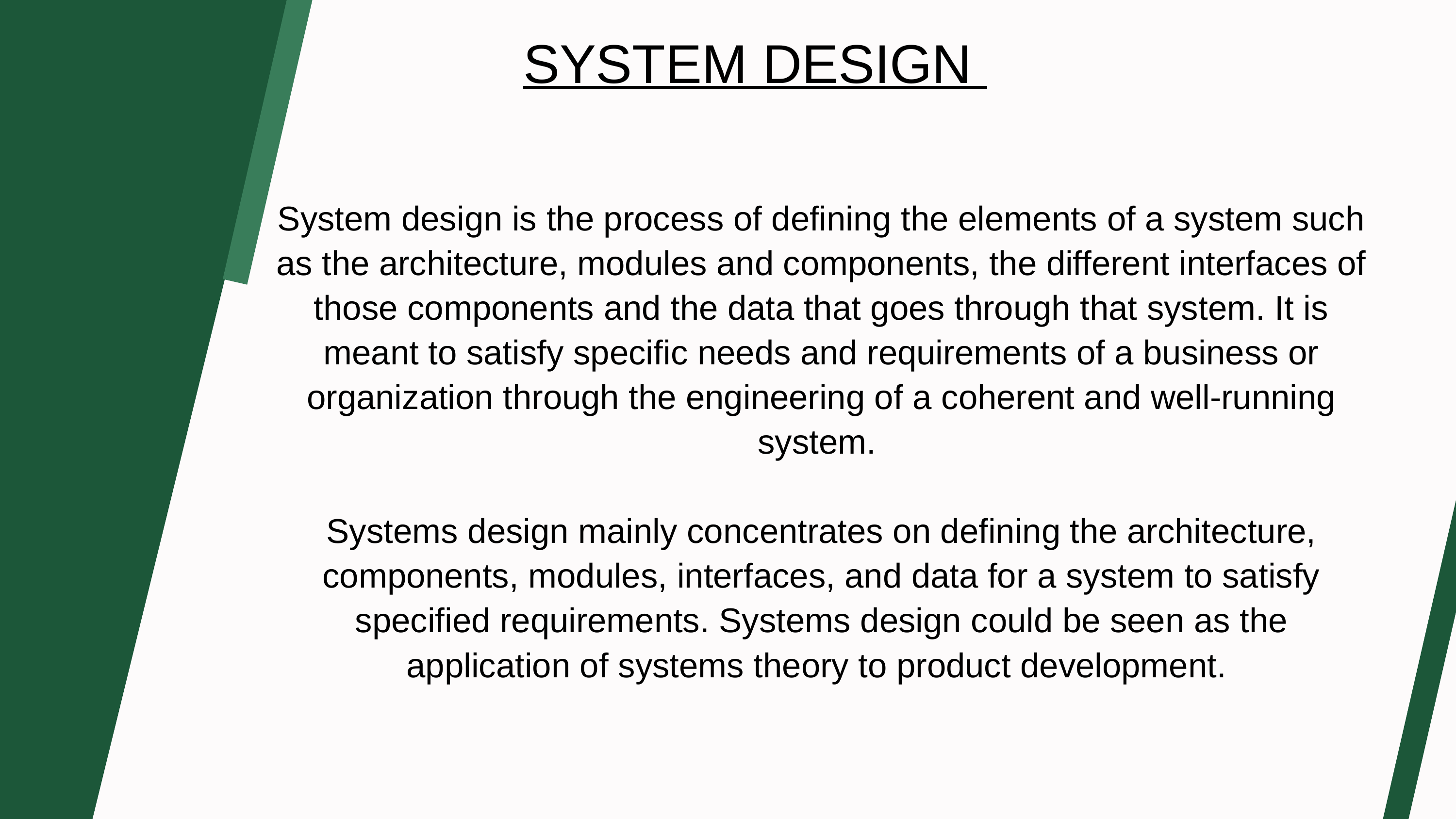

SYSTEM DESIGN
System design is the process of defining the elements of a system such as the architecture, modules and components, the different interfaces of those components and the data that goes through that system. It is meant to satisfy specific needs and requirements of a business or organization through the engineering of a coherent and well-running system.

Systems design mainly concentrates on defining the architecture, components, modules, interfaces, and data for a system to satisfy specified requirements. Systems design could be seen as the application of systems theory to product development.